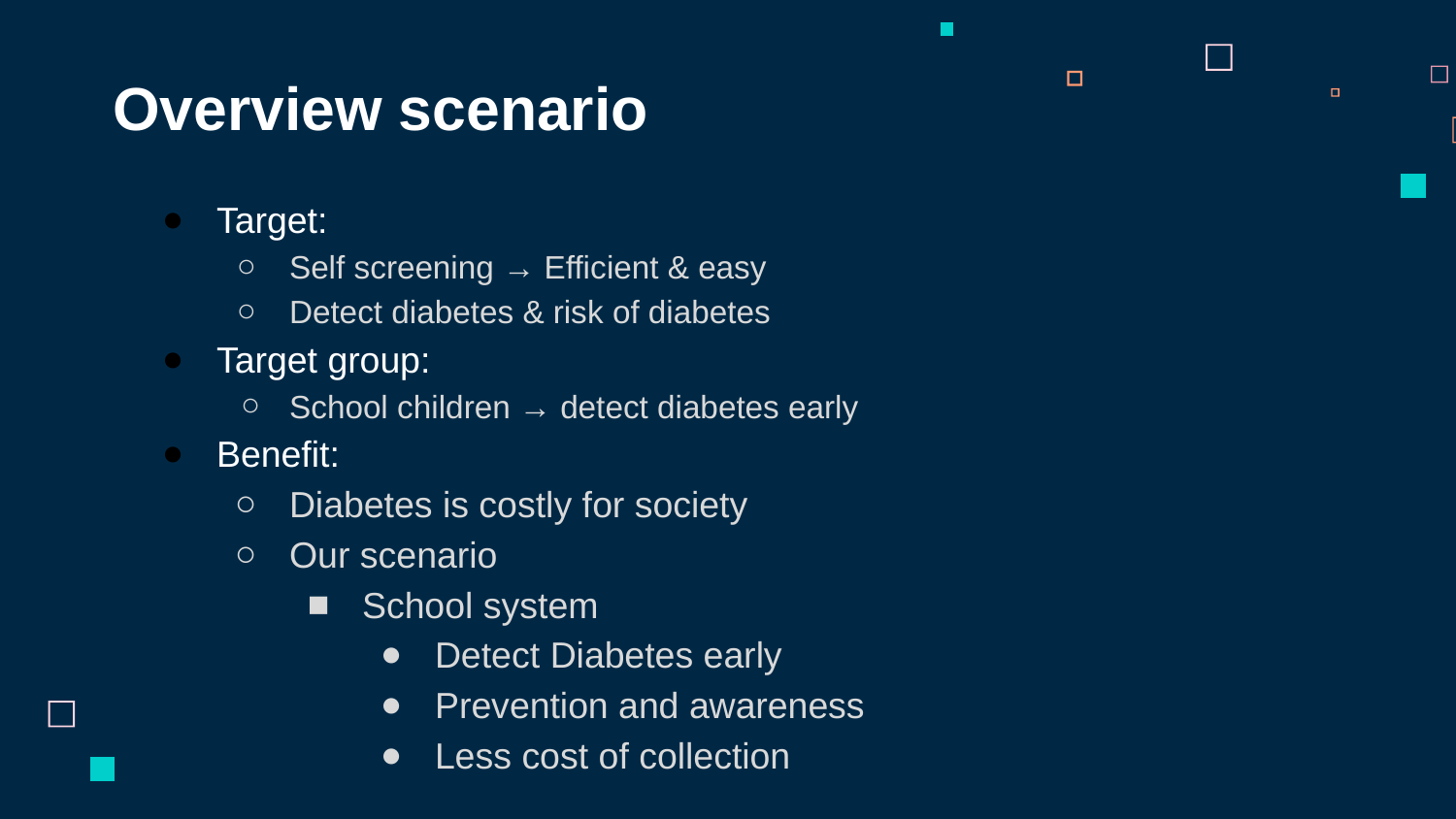

# Overview scenario
Target:
Self screening → Efficient & easy
Detect diabetes & risk of diabetes
Target group:
School children → detect diabetes early
Benefit:
Diabetes is costly for society
Our scenario
School system
Detect Diabetes early
Prevention and awareness
Less cost of collection